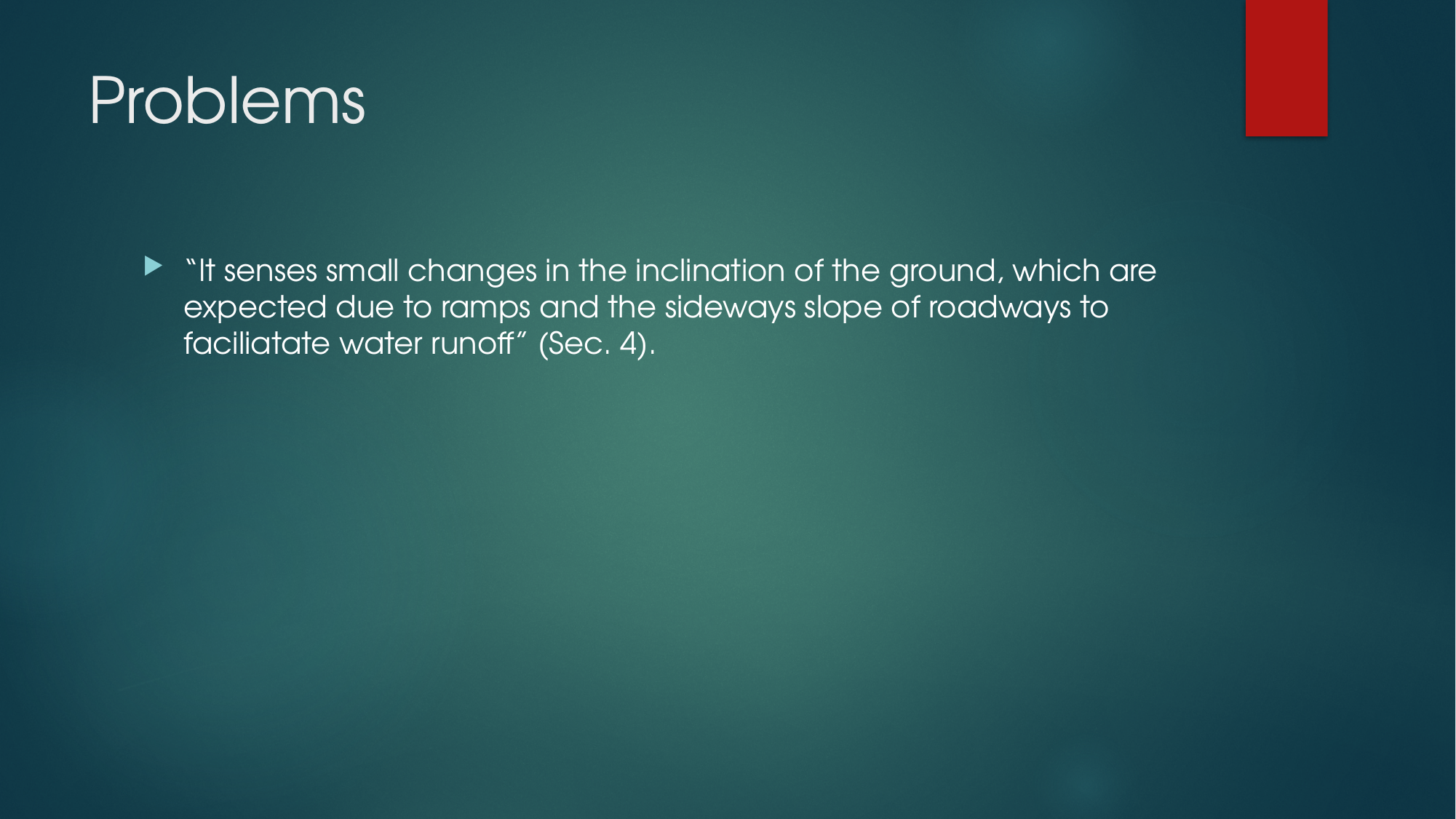

# Problems
“It senses small changes in the inclination of the ground, which are expected due to ramps and the sideways slope of roadways to faciliatate water runoff” (Sec. 4).